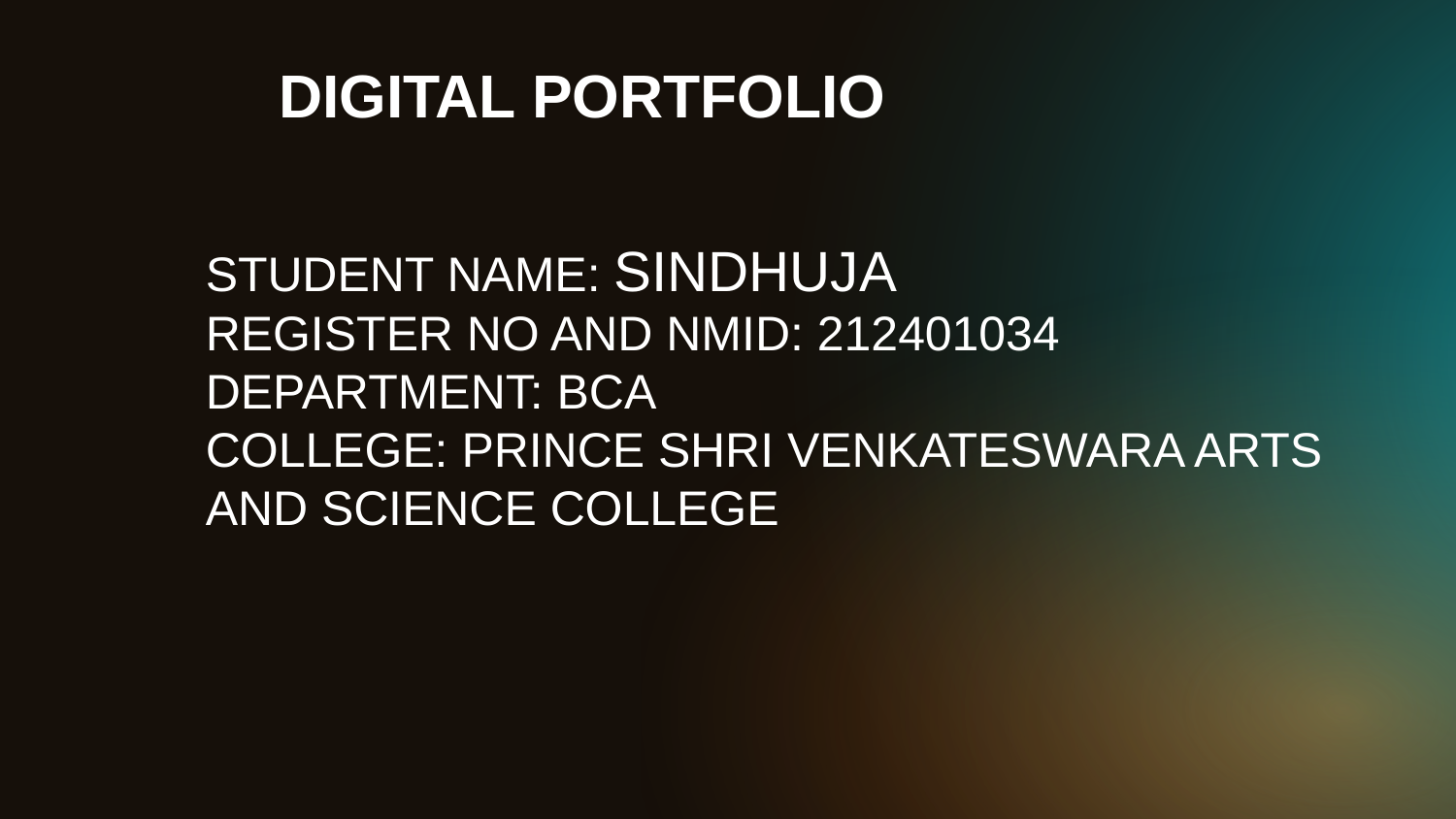

DIGITAL PORTFOLIO
STUDENT NAME: SINDHUJA
REGISTER NO AND NMID: 212401034
DEPARTMENT: BCA
COLLEGE: PRINCE SHRI VENKATESWARA ARTS AND SCIENCE COLLEGE